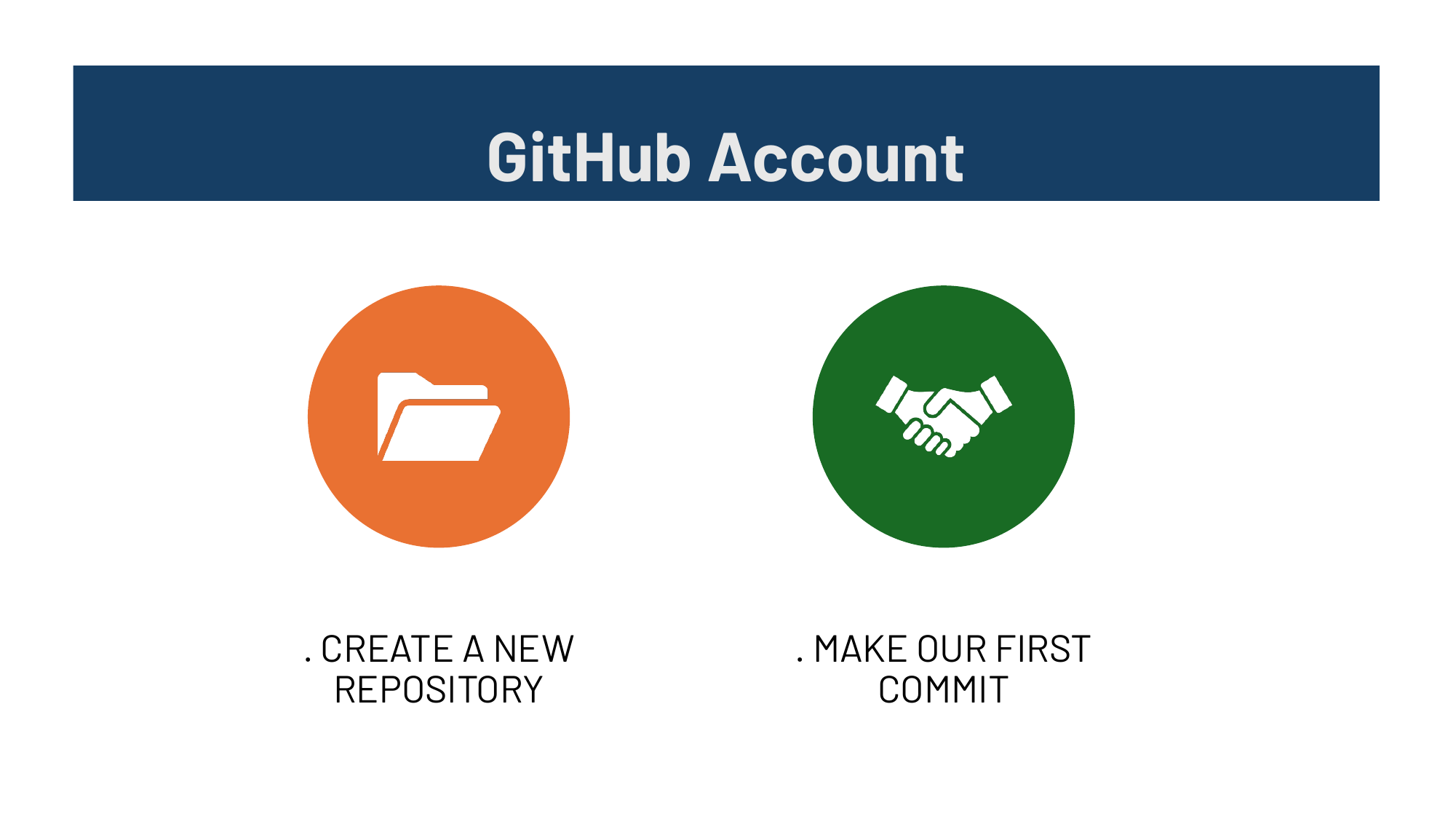

# GitHub Account
. Create a new repository
. make our first commit